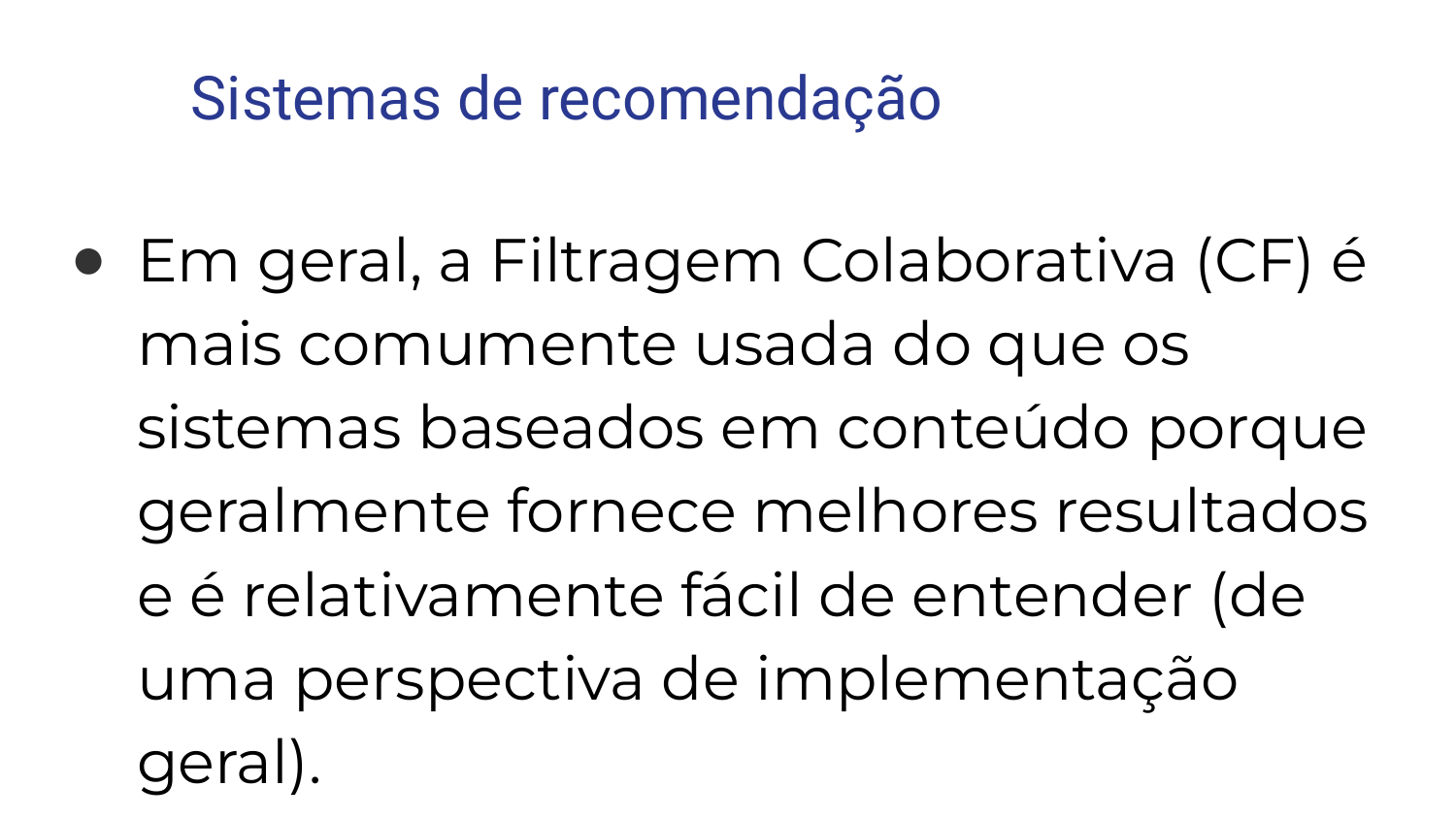

Sistemas de recomendação

Em geral, a Filtragem Colaborativa (CF) é mais comumente usada do que os sistemas baseados em conteúdo porque geralmente fornece melhores resultados e é relativamente fácil de entender (de uma perspectiva de implementação geral).